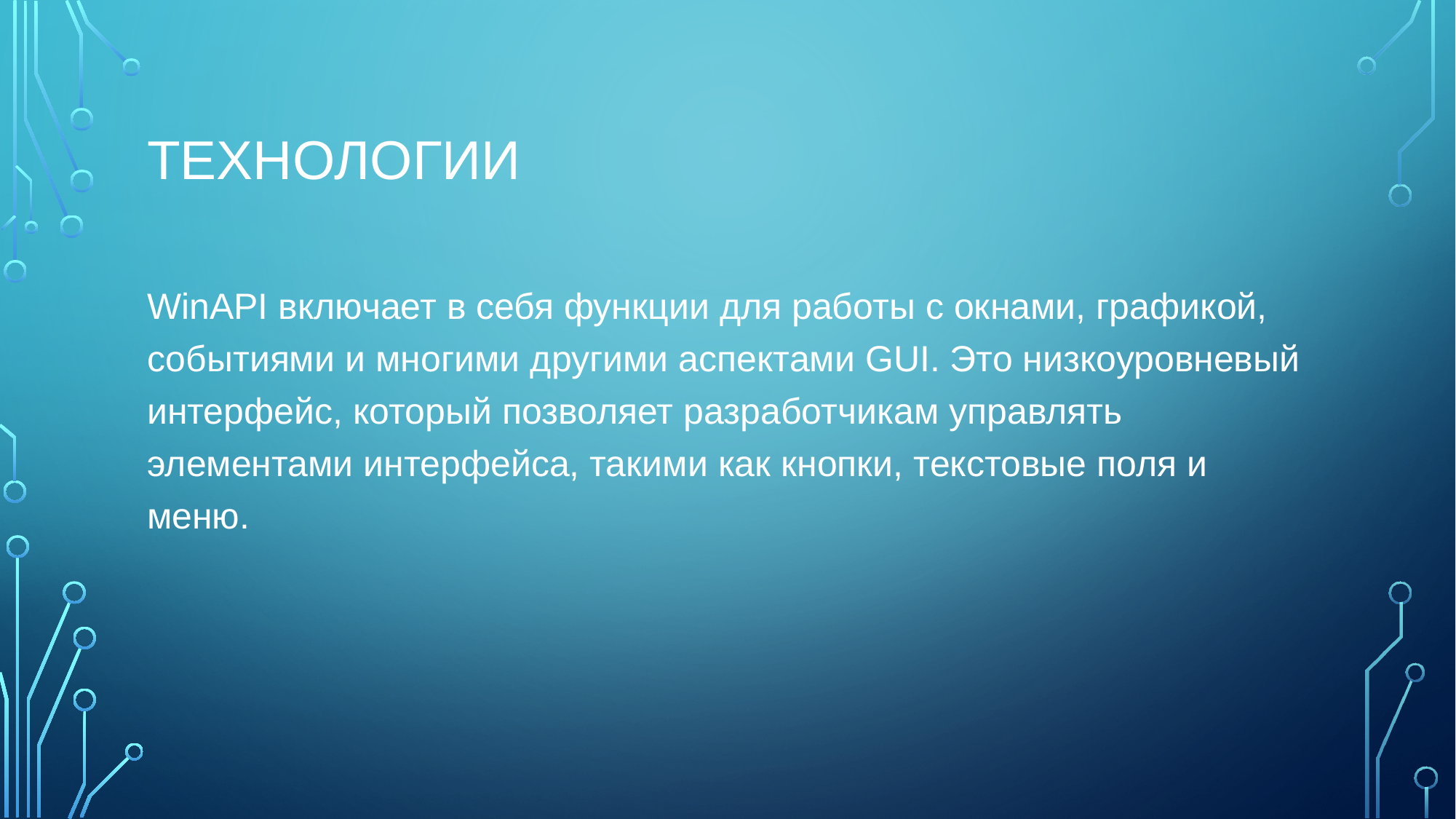

# ТЕХНОЛОГИИ
WinAPI включает в себя функции для работы с окнами, графикой, событиями и многими другими аспектами GUI. Это низкоуровневый интерфейс, который позволяет разработчикам управлять элементами интерфейса, такими как кнопки, текстовые поля и меню.